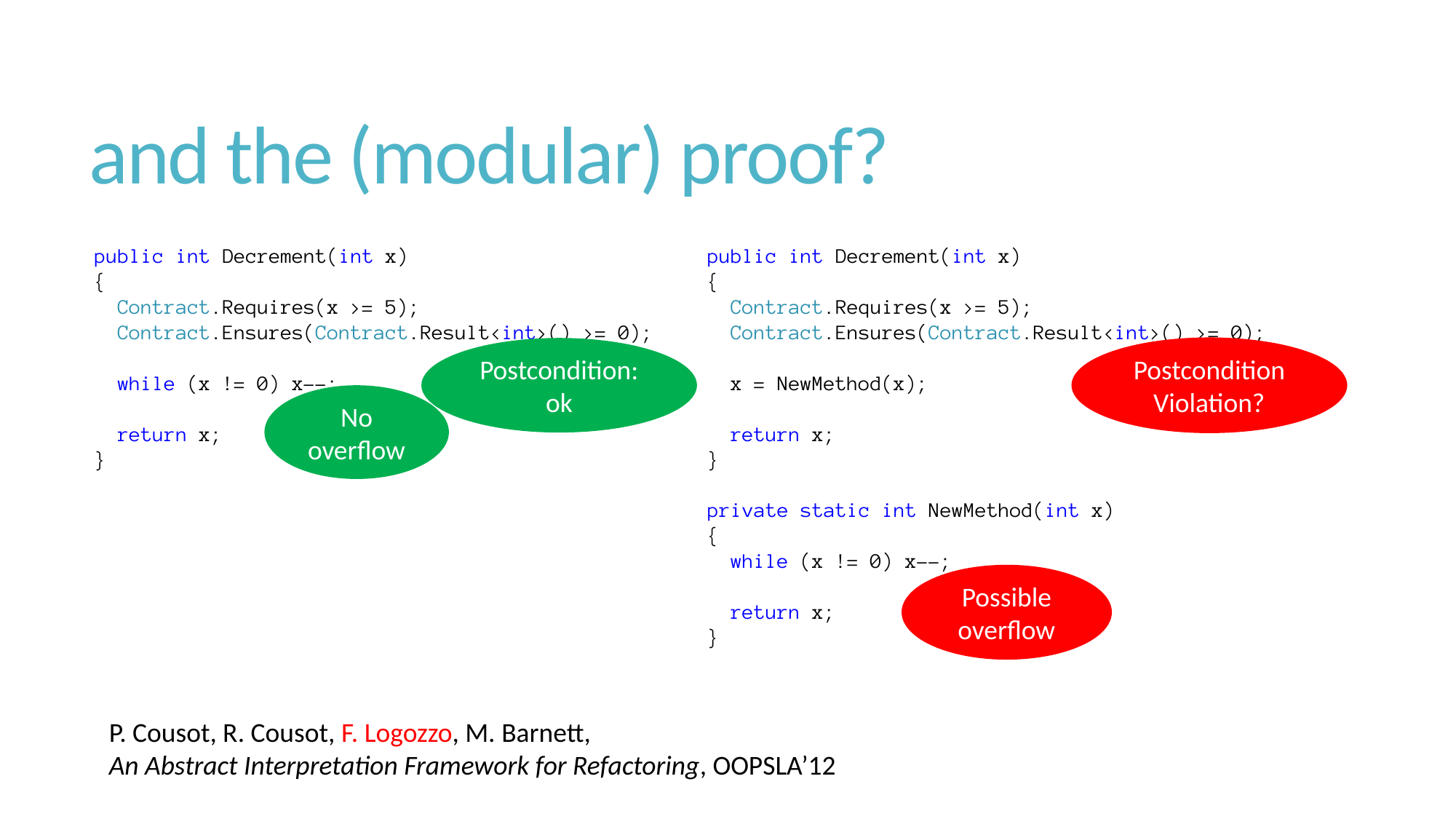

# and the (modular) proof?
public int Decrement(int x)
{
  Contract.Requires(x >= 5);
  Contract.Ensures(Contract.Result<int>() >= 0);

  while (x != 0) x--;

  return x;
}
public int Decrement(int x)
{
  Contract.Requires(x >= 5);
  Contract.Ensures(Contract.Result<int>() >= 0);

  x = NewMethod(x);

  return x;
}

private static int NewMethod(int x)
{
  while (x != 0) x--;

  return x;
}
Postcondition: ok
Postcondition
Violation?
No overflow
Possible overflow
P. Cousot, R. Cousot, F. Logozzo, M. Barnett,
An Abstract Interpretation Framework for Refactoring, OOPSLA’12